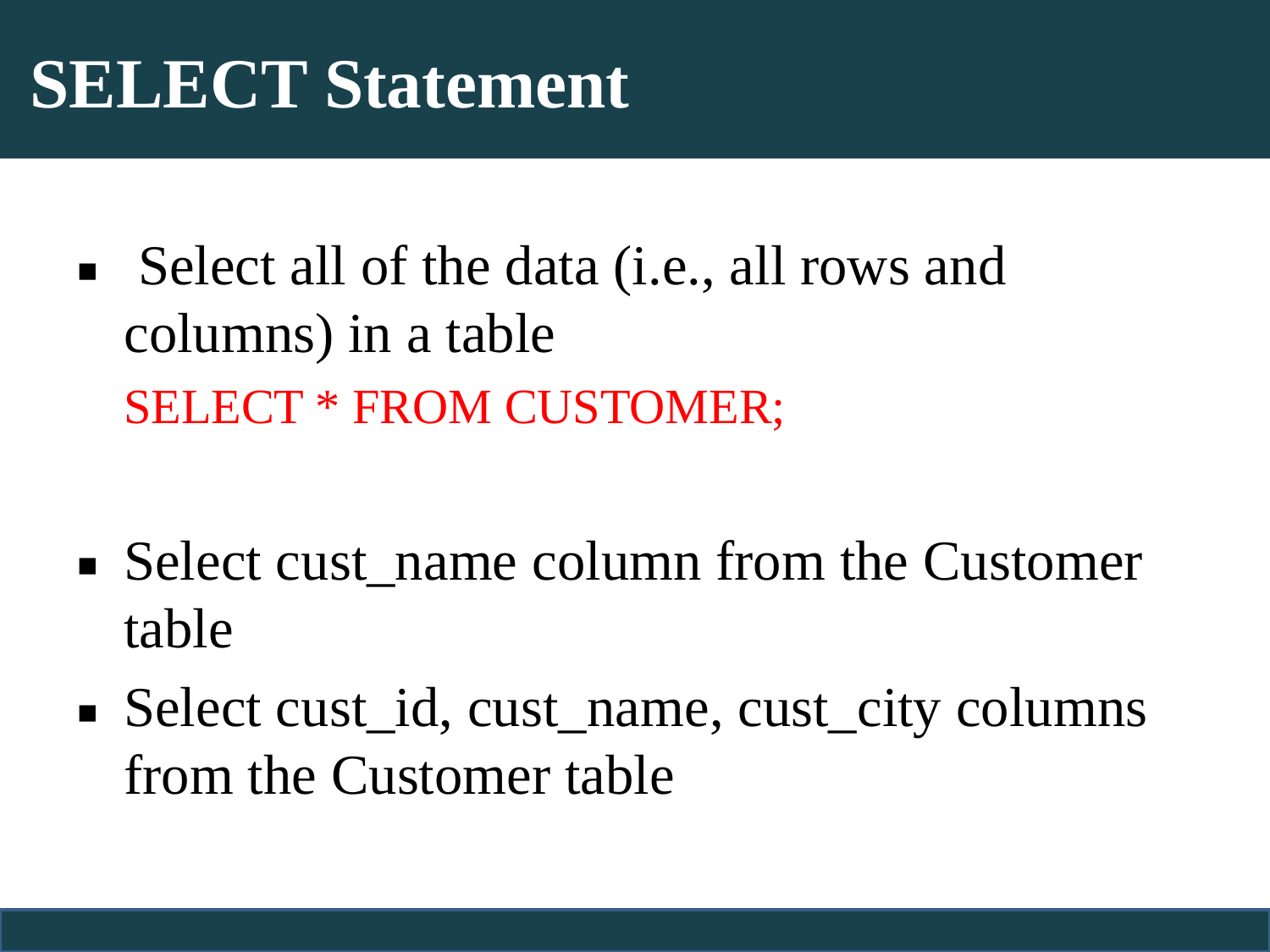

# SELECT Statement
 Select all of the data (i.e., all rows and columns) in a table
	SELECT * FROM CUSTOMER;

Select cust_name column from the Customer table
Select cust_id, cust_name, cust_city columns from the Customer table